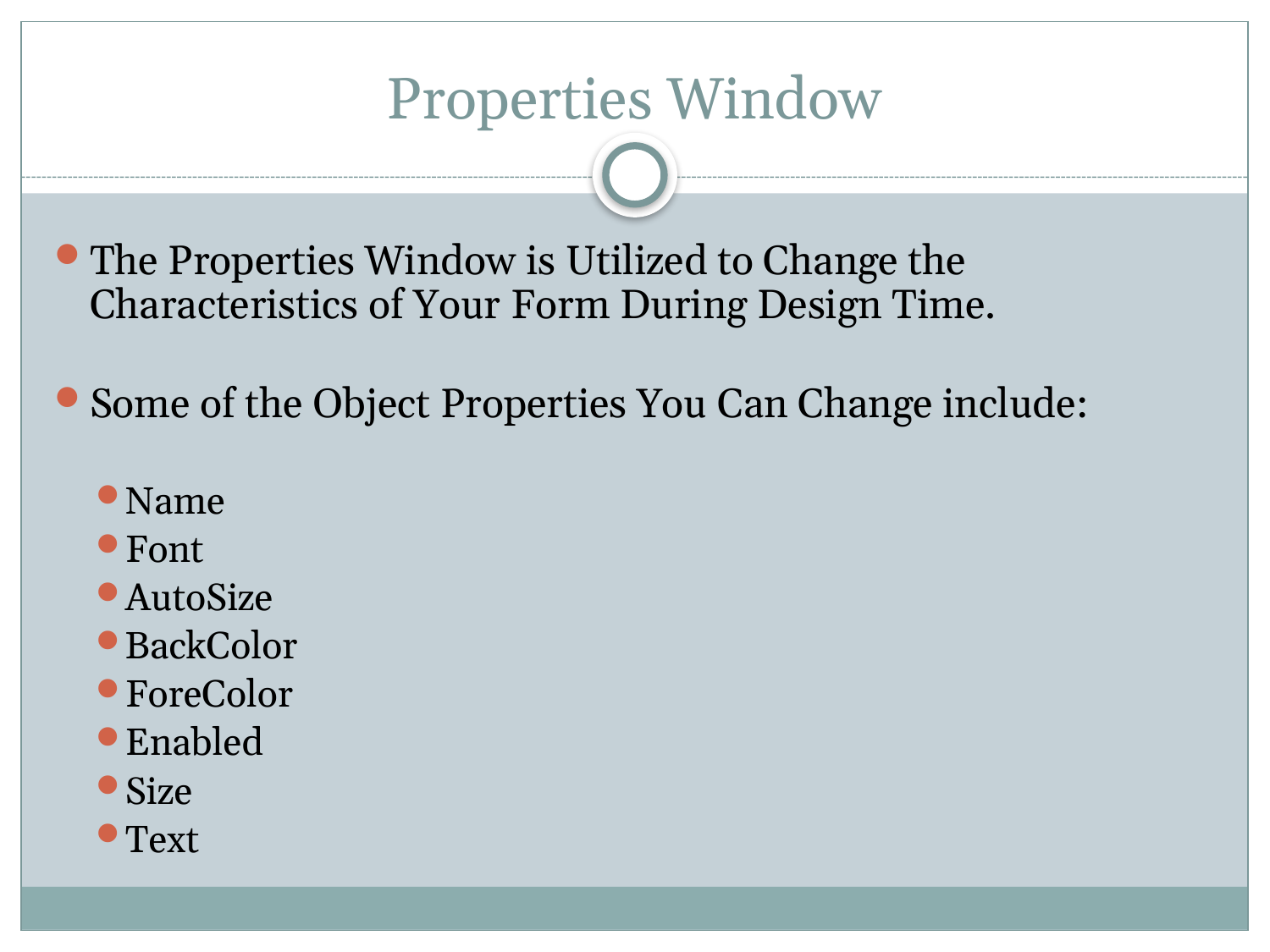

# Properties Window
The Properties Window is Utilized to Change the Characteristics of Your Form During Design Time.

Some of the Object Properties You Can Change include:

Name
Font
AutoSize
BackColor
ForeColor
Enabled
Size
Text